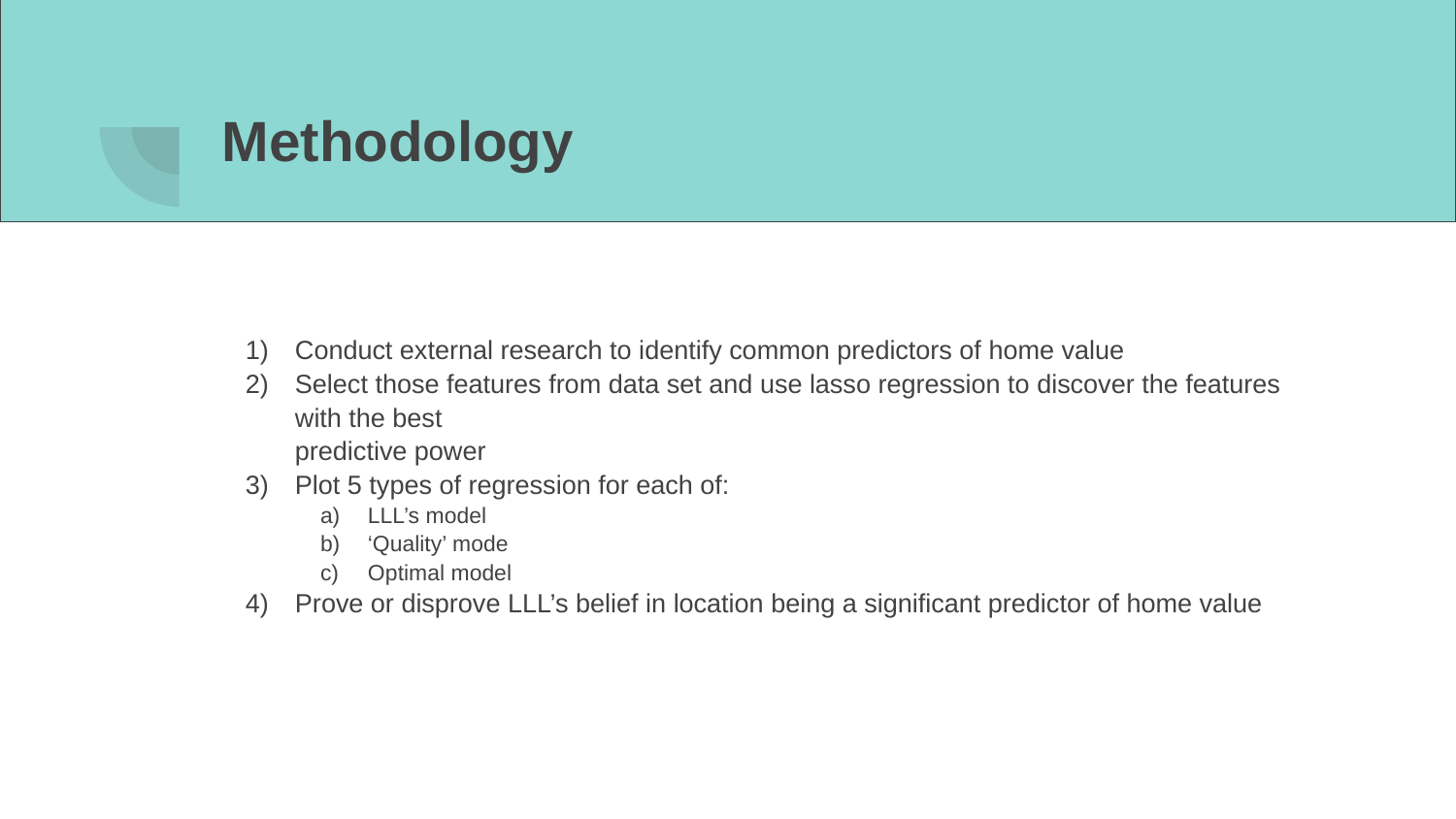

# Methodology
Conduct external research to identify common predictors of home value
Select those features from data set and use lasso regression to discover the features with the best
predictive power
Plot 5 types of regression for each of:
LLL’s model
‘Quality’ mode
Optimal model
Prove or disprove LLL’s belief in location being a significant predictor of home value